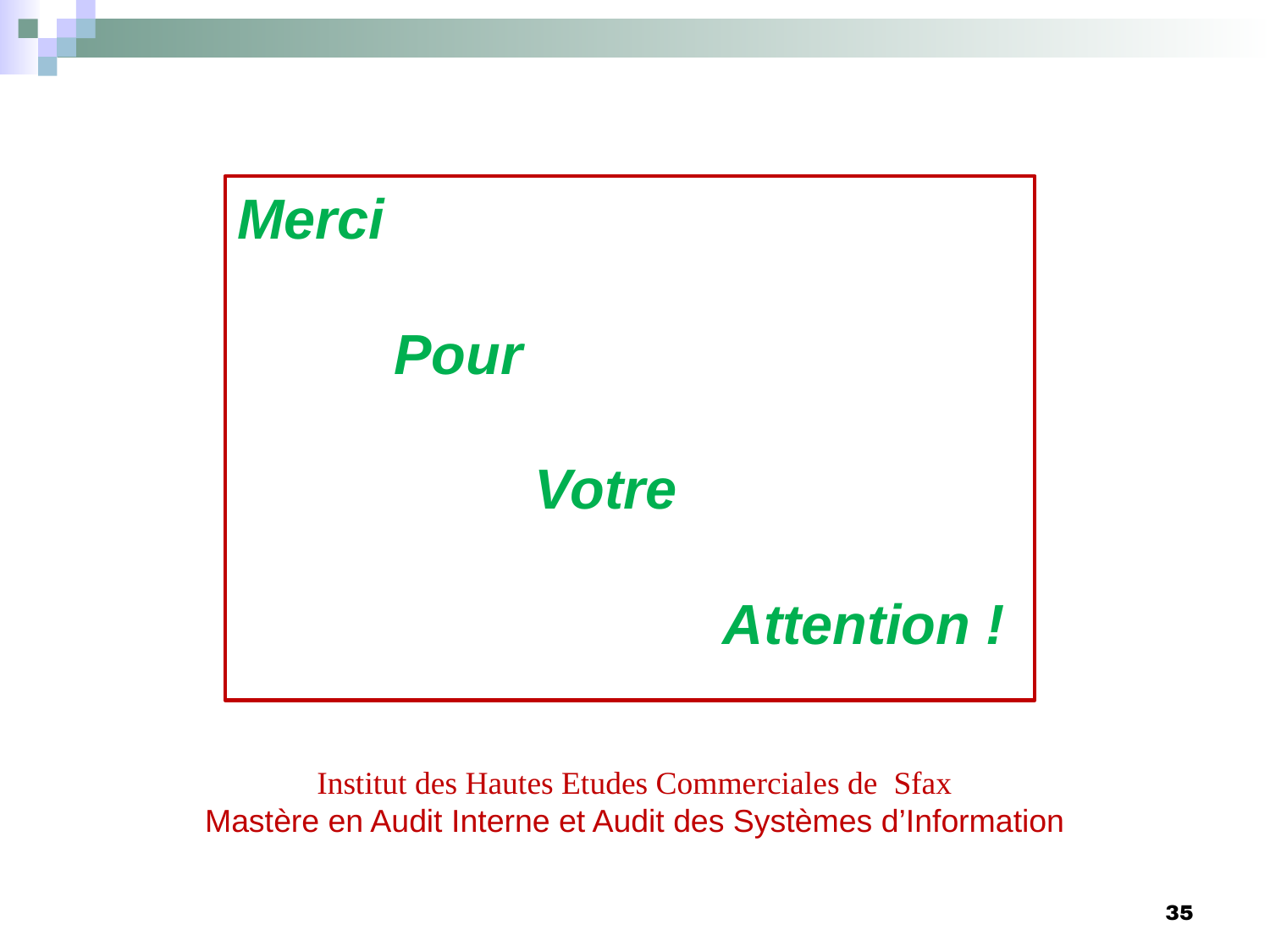

Merci

          Pour

                   Votre

                               Attention !

Institut des Hautes Etudes Commerciales de  Sfax
Mastère en Audit Interne et Audit des Systèmes d’Information
35